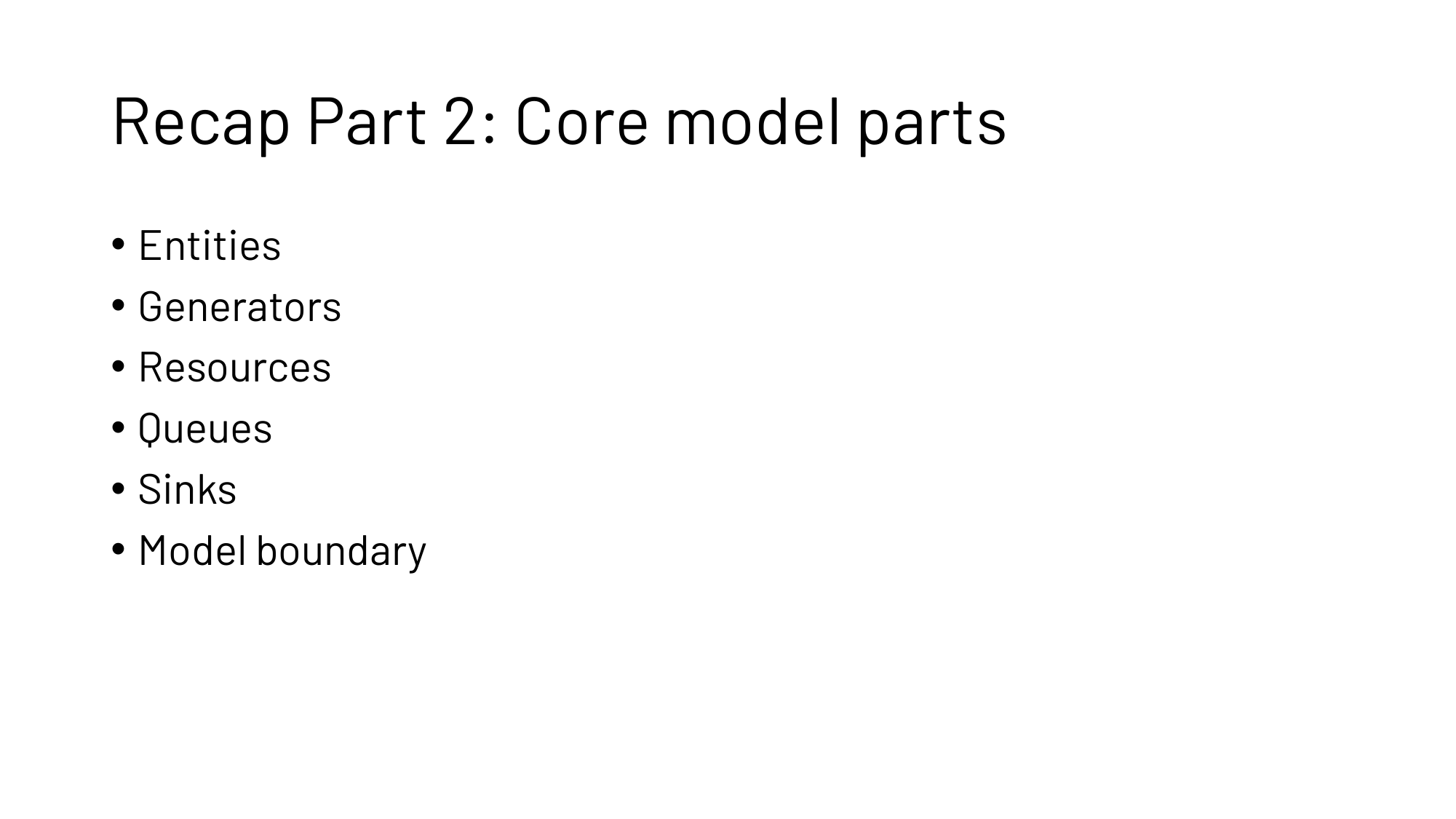

# Recap Part 2: Core model parts
Entities
Generators
Resources
Queues
Sinks
Model boundary